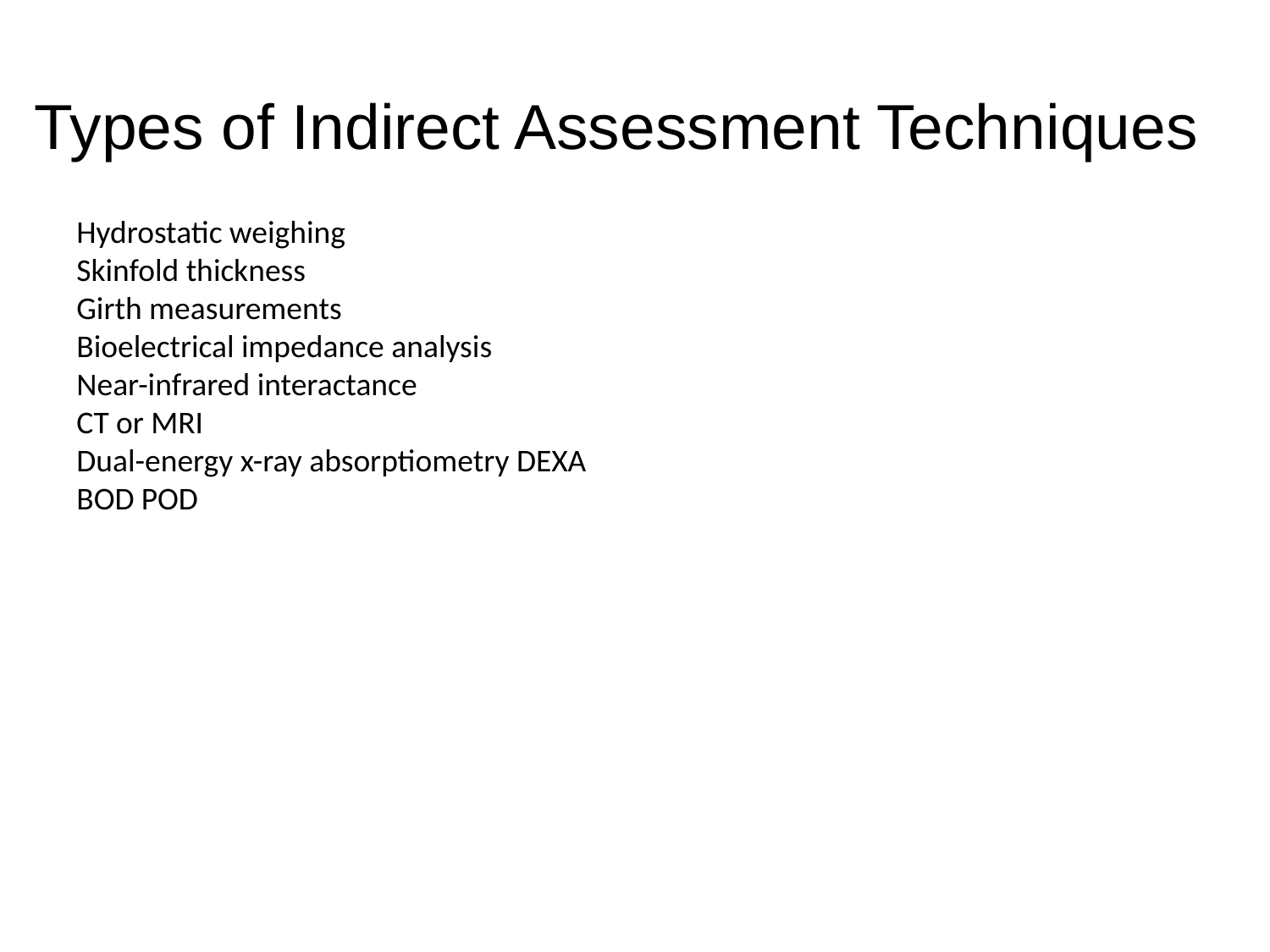

# Types of Indirect Assessment Techniques
Hydrostatic weighing
Skinfold thickness
Girth measurements
Bioelectrical impedance analysis
Near-infrared interactance
CT or MRI
Dual-energy x-ray absorptiometry DEXA
BOD POD